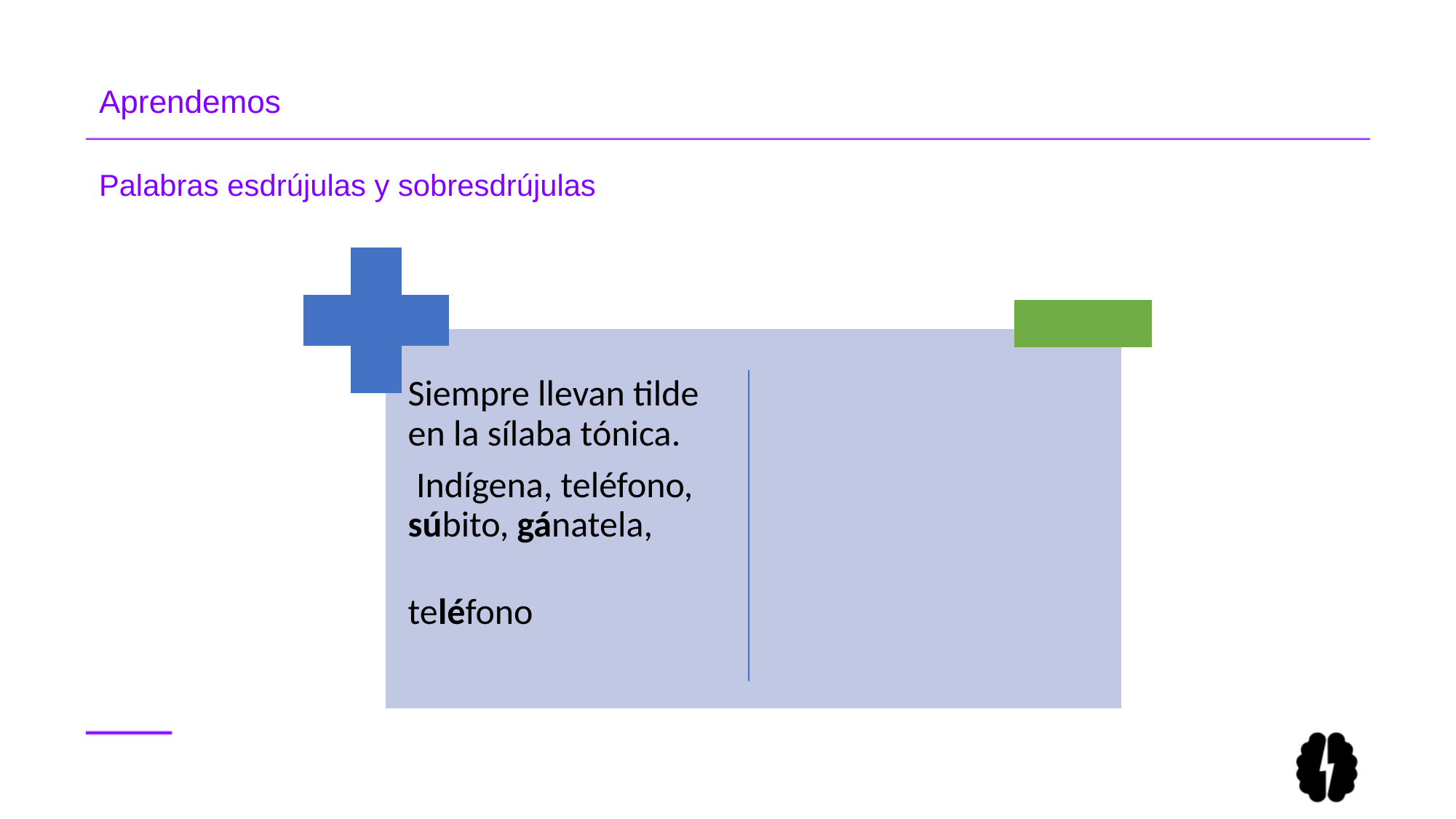

# Aprendemos
Palabras esdrújulas y sobresdrújulas

Siempre llevan tilde en la sílaba tónica.
 Indígena, teléfono, súbito, gánatela, teléfono